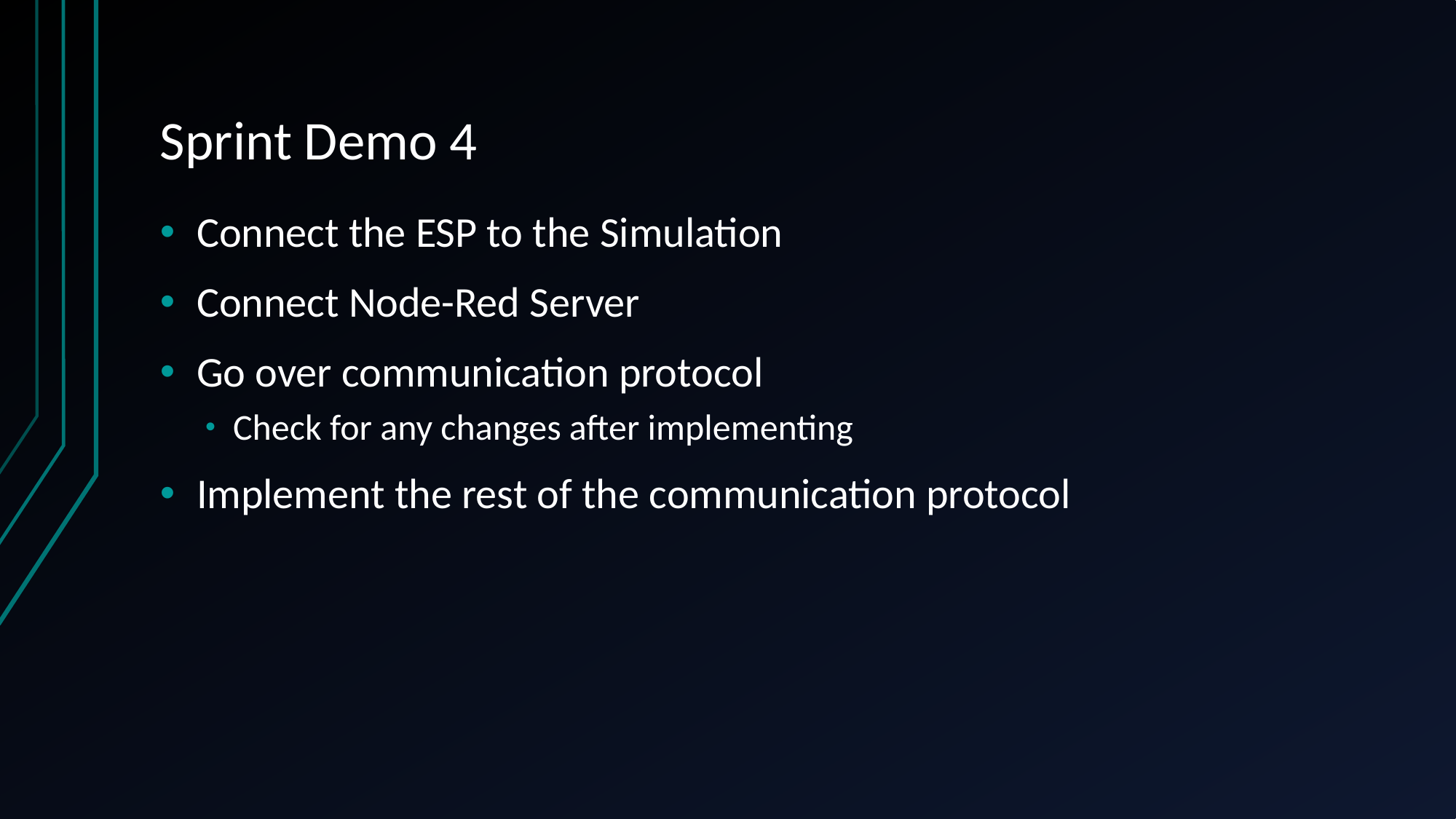

# Sprint Demo 4
Connect the ESP to the Simulation
Connect Node-Red Server
Go over communication protocol
Check for any changes after implementing
Implement the rest of the communication protocol